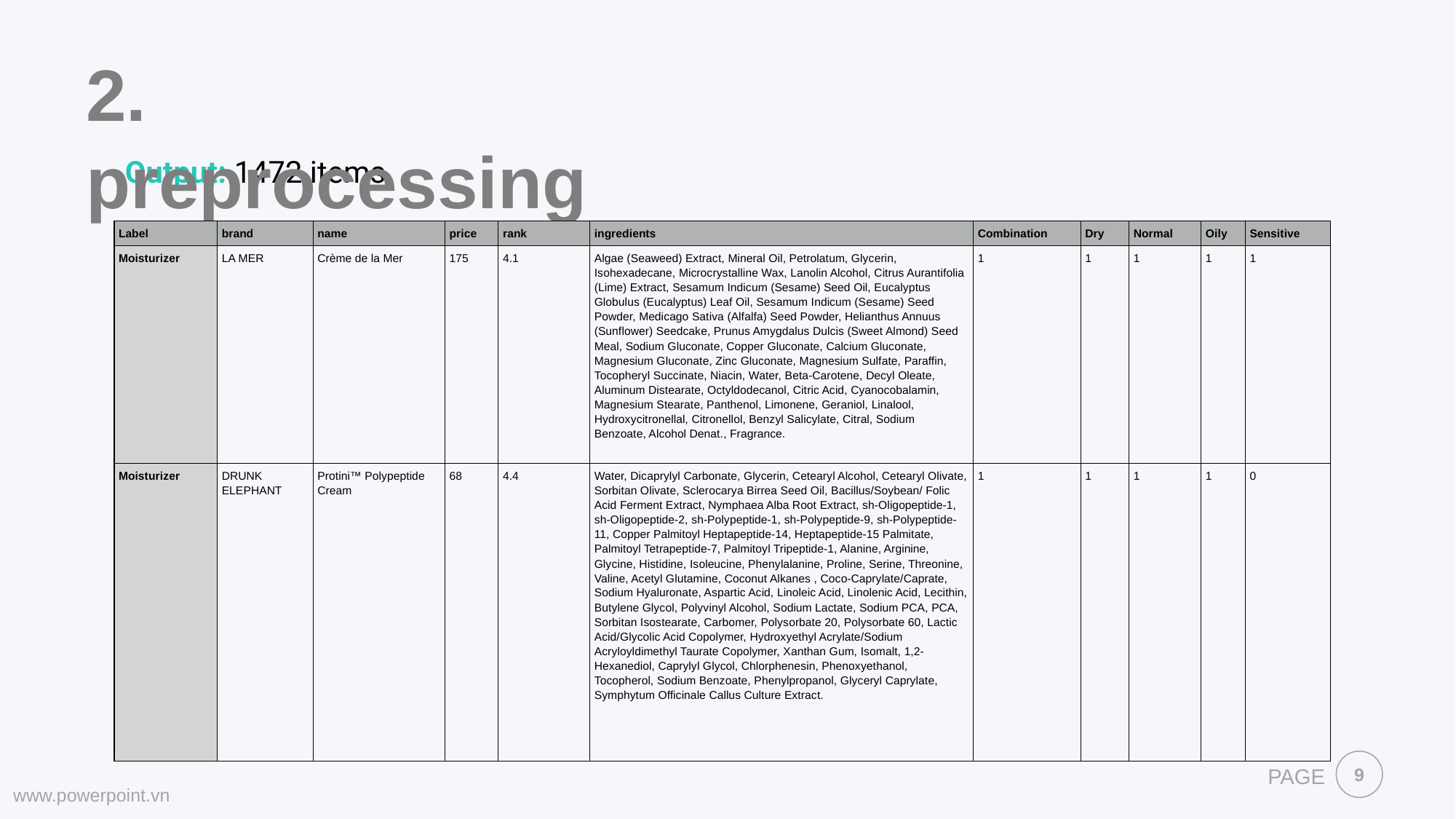

2.  preprocessing
Output: 1472 items
| Label | brand | name | price | rank | ingredients | Combination | Dry | Normal | Oily | Sensitive |
| --- | --- | --- | --- | --- | --- | --- | --- | --- | --- | --- |
| Moisturizer | LA MER | Crème de la Mer | 175 | 4.1 | Algae (Seaweed) Extract, Mineral Oil, Petrolatum, Glycerin, Isohexadecane, Microcrystalline Wax, Lanolin Alcohol, Citrus Aurantifolia (Lime) Extract, Sesamum Indicum (Sesame) Seed Oil, Eucalyptus Globulus (Eucalyptus) Leaf Oil, Sesamum Indicum (Sesame) Seed Powder, Medicago Sativa (Alfalfa) Seed Powder, Helianthus Annuus (Sunflower) Seedcake, Prunus Amygdalus Dulcis (Sweet Almond) Seed Meal, Sodium Gluconate, Copper Gluconate, Calcium Gluconate, Magnesium Gluconate, Zinc Gluconate, Magnesium Sulfate, Paraffin, Tocopheryl Succinate, Niacin, Water, Beta-Carotene, Decyl Oleate, Aluminum Distearate, Octyldodecanol, Citric Acid, Cyanocobalamin, Magnesium Stearate, Panthenol, Limonene, Geraniol, Linalool, Hydroxycitronellal, Citronellol, Benzyl Salicylate, Citral, Sodium Benzoate, Alcohol Denat., Fragrance. | 1 | 1 | 1 | 1 | 1 |
| Moisturizer | DRUNK ELEPHANT | Protini™ Polypeptide Cream | 68 | 4.4 | Water, Dicaprylyl Carbonate, Glycerin, Cetearyl Alcohol, Cetearyl Olivate, Sorbitan Olivate, Sclerocarya Birrea Seed Oil, Bacillus/Soybean/ Folic Acid Ferment Extract, Nymphaea Alba Root Extract, sh-Oligopeptide-1, sh-Oligopeptide-2, sh-Polypeptide-1, sh-Polypeptide-9, sh-Polypeptide-11, Copper Palmitoyl Heptapeptide-14, Heptapeptide-15 Palmitate, Palmitoyl Tetrapeptide-7, Palmitoyl Tripeptide-1, Alanine, Arginine, Glycine, Histidine, Isoleucine, Phenylalanine, Proline, Serine, Threonine, Valine, Acetyl Glutamine, Coconut Alkanes , Coco-Caprylate/Caprate, Sodium Hyaluronate, Aspartic Acid, Linoleic Acid, Linolenic Acid, Lecithin, Butylene Glycol, Polyvinyl Alcohol, Sodium Lactate, Sodium PCA, PCA, Sorbitan Isostearate, Carbomer, Polysorbate 20, Polysorbate 60, Lactic Acid/Glycolic Acid Copolymer, Hydroxyethyl Acrylate/Sodium Acryloyldimethyl Taurate Copolymer, Xanthan Gum, Isomalt, 1,2-Hexanediol, Caprylyl Glycol, Chlorphenesin, Phenoxyethanol, Tocopherol, Sodium Benzoate, Phenylpropanol, Glyceryl Caprylate, Symphytum Officinale Callus Culture Extract. | 1 | 1 | 1 | 1 | 0 |